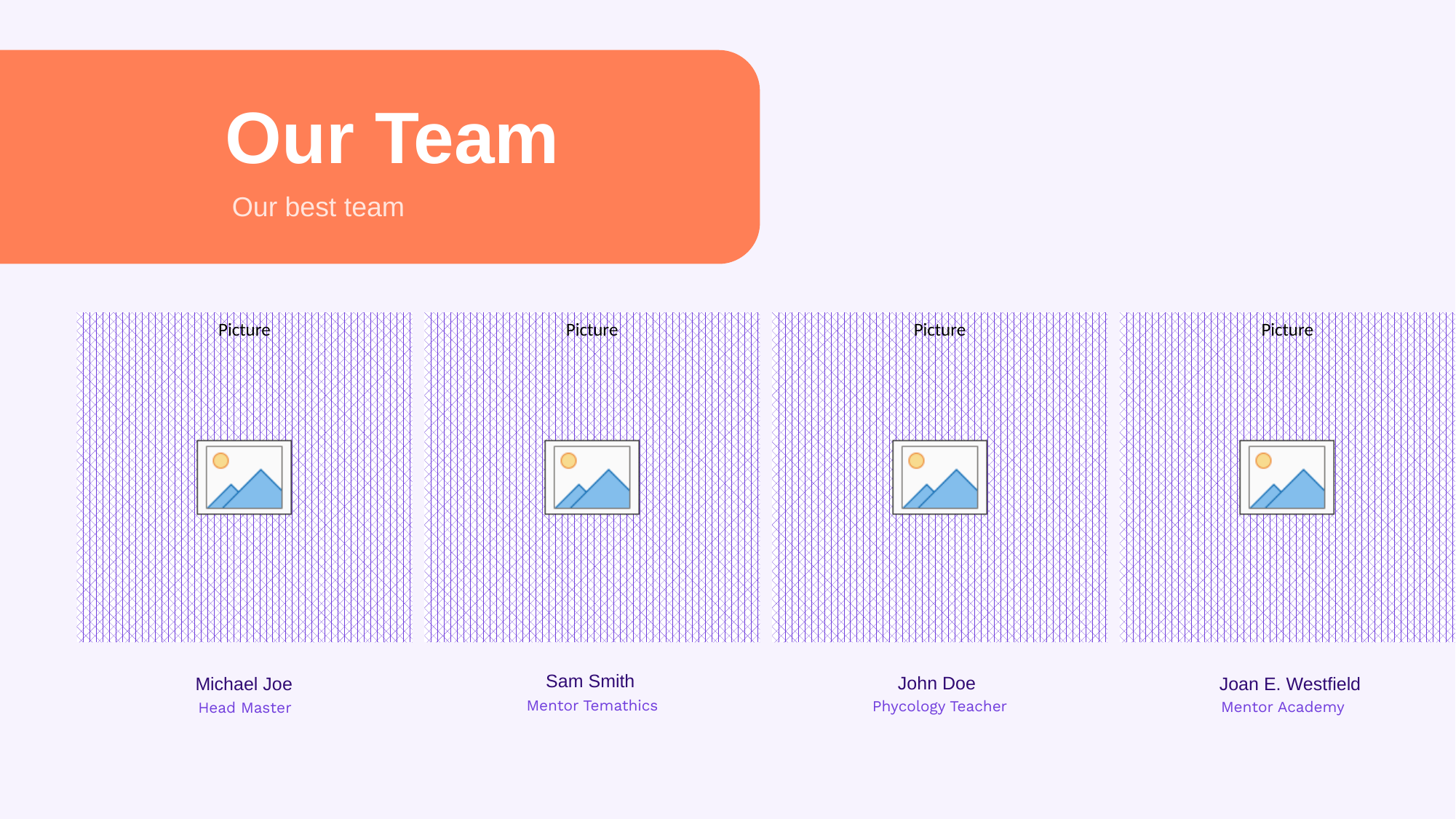

Our Team
Our best team

Sam Smith
Mentor Temathics
John Doe
Phycology Teacher
Michael Joe
Head Master
Joan E. Westfield
Mentor Academy